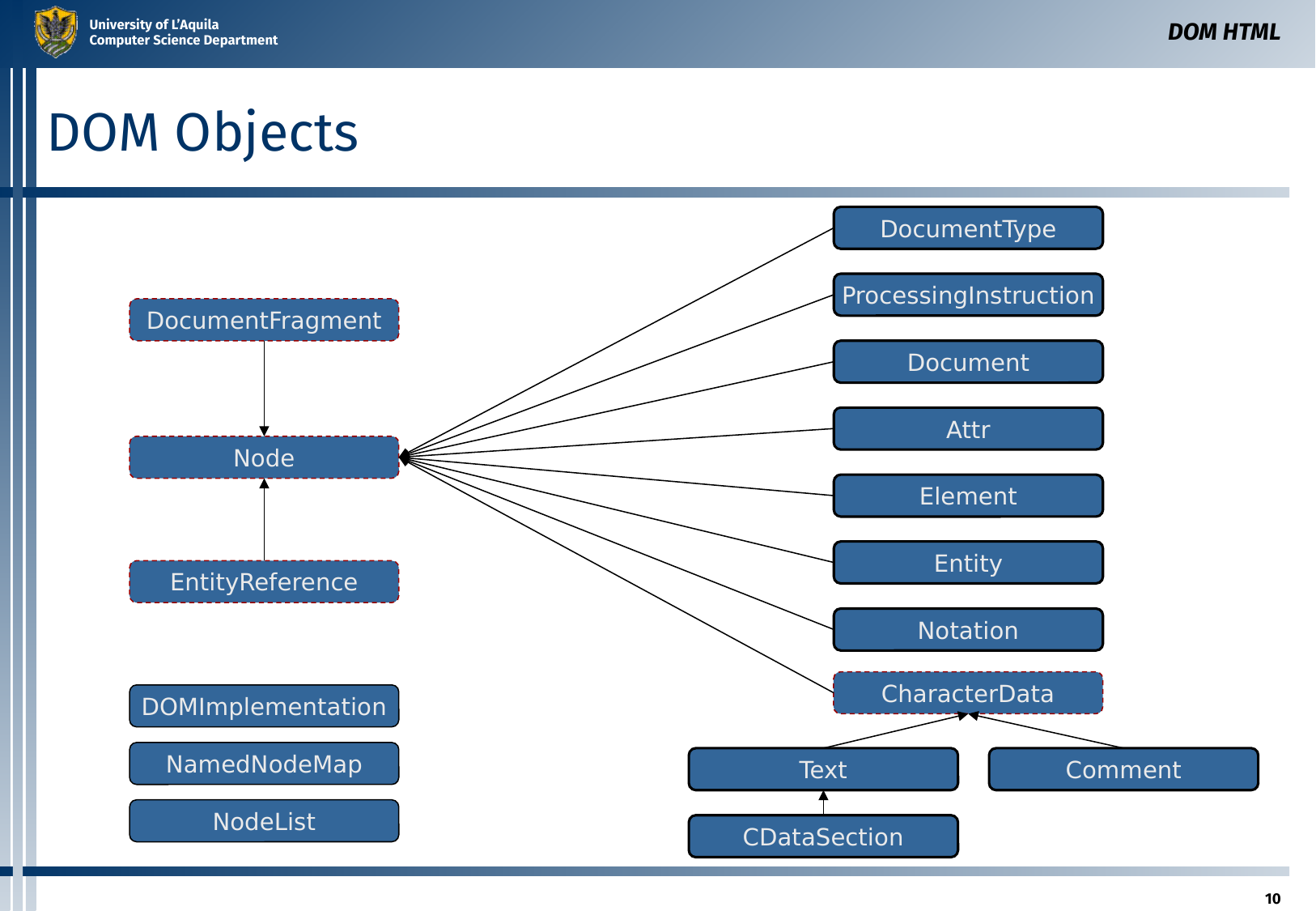

DOM HTML
# DOM Objects
DocumentType
ProcessingInstruction
DocumentFragment
Document
Attr
Node
Element
Entity
EntityReference
Notation
CharacterData
DOMImplementation
NamedNodeMap
Text
Comment
NodeList
CDataSection
10